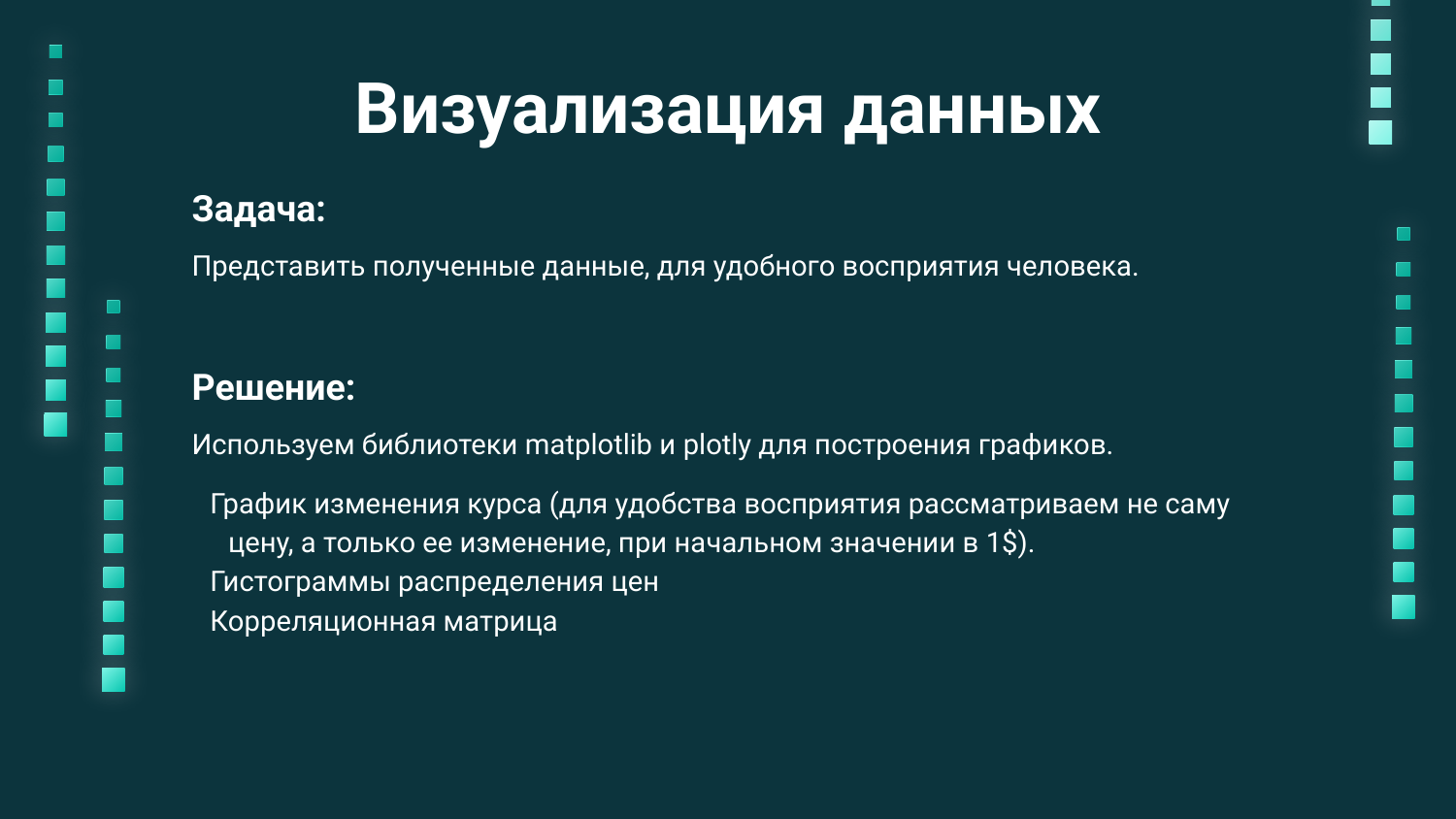

# Визуализация данных
Задача:
Представить полученные данные, для удобного восприятия человека.
Решение:
Используем библиотеки matplotlib и plotly для построения графиков.
График изменения курса (для удобства восприятия рассматриваем не саму цену, а только ее изменение, при начальном значении в 1$).
Гистограммы распределения цен
Корреляционная матрица